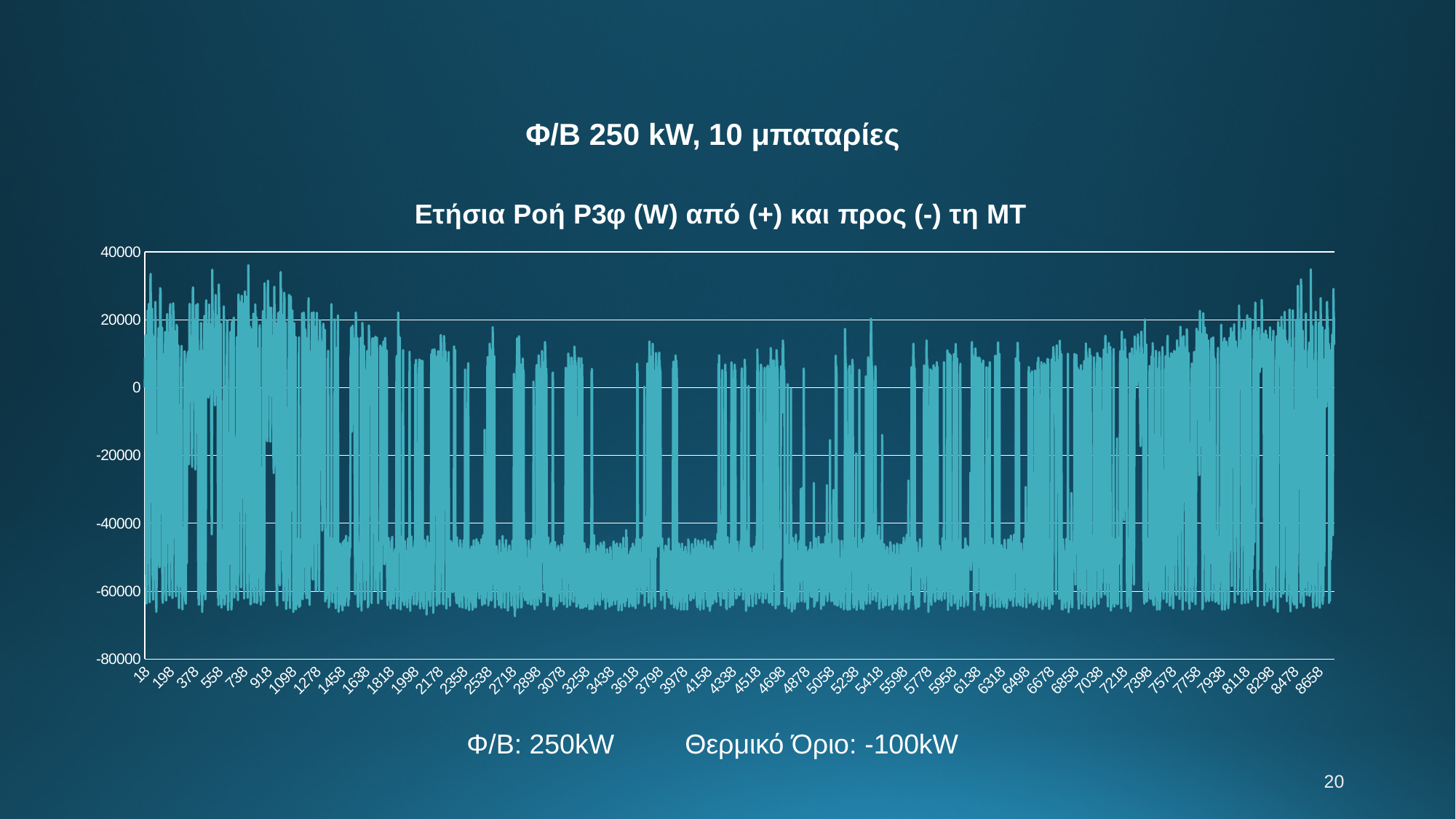

Φ/Β 250 kW, 10 μπαταρίες

### Chart: Ετήσια Ροή P3φ (W) από (+) και προς (-) τη ΜΤ

| Category |  |
|---|---|
Φ/Β: 250kW	Θερμικό Όριο: -100kW
20